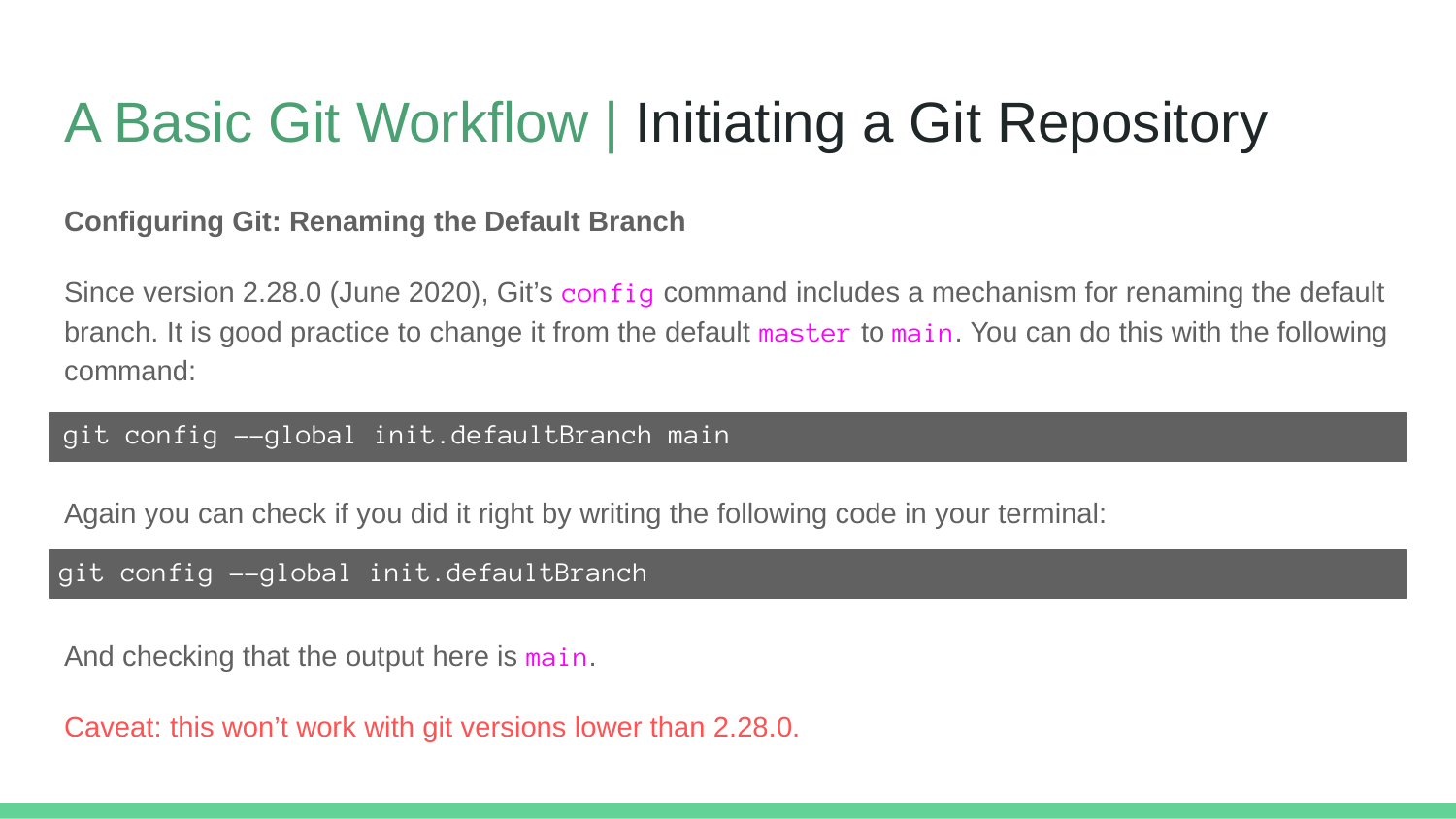

# A Basic Git Workflow | Initiating a Git Repository
Configuring Git: Renaming the Default Branch
Since version 2.28.0 (June 2020), Git’s config command includes a mechanism for renaming the default branch. It is good practice to change it from the default master to main. You can do this with the following command:

Again you can check if you did it right by writing the following code in your terminal:

And checking that the output here is main.
Caveat: this won’t work with git versions lower than 2.28.0.
git config --global init.defaultBranch main

git config --global init.defaultBranch